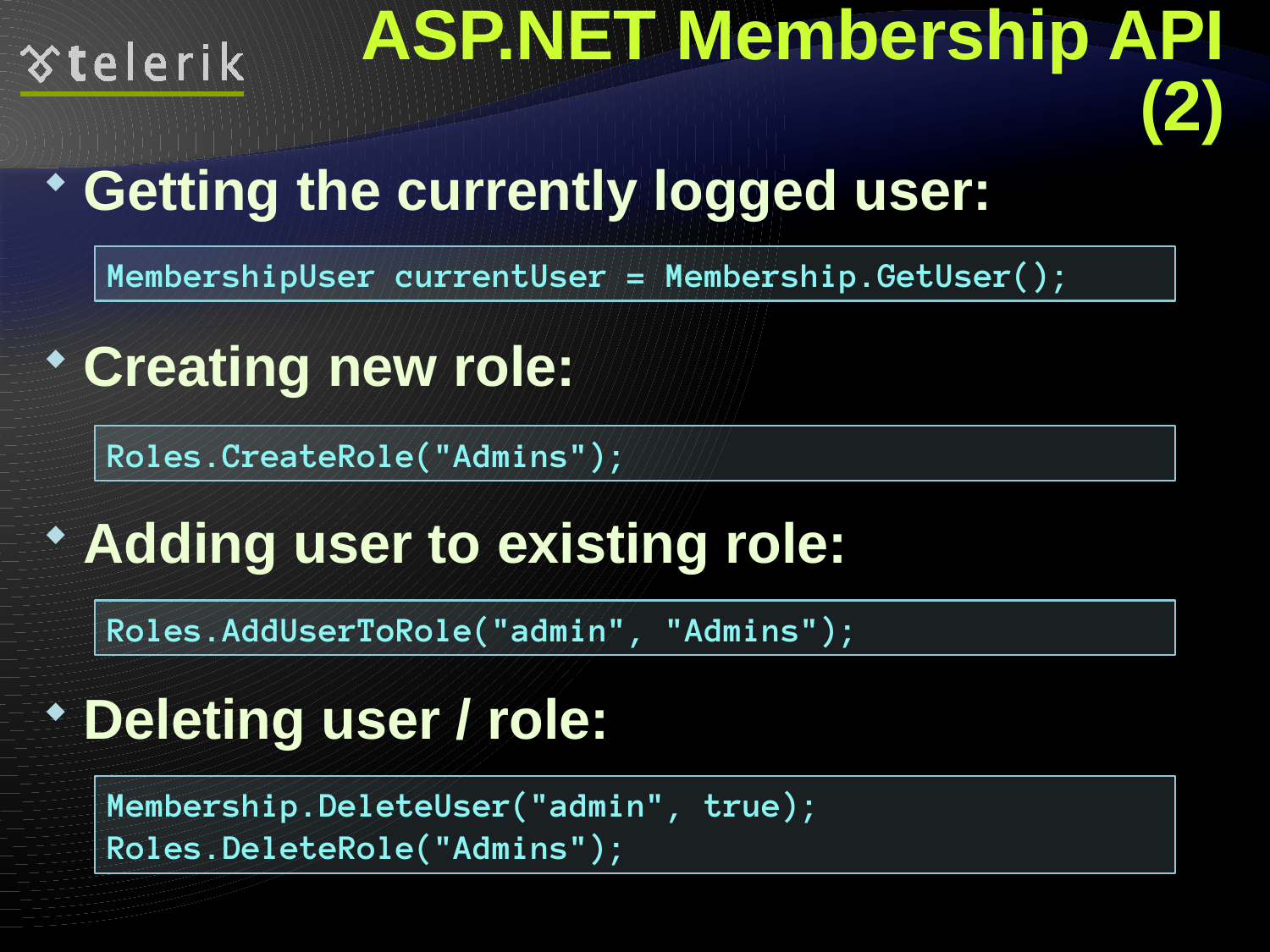

# ASP.NET Membership API (2)
Getting the currently logged user:

Creating new role:

Adding user to existing role:

Deleting user / role:

MembershipUser currentUser = Membership.GetUser();
Roles.CreateRole("Admins");
Roles.AddUserToRole("admin", "Admins");
Membership.DeleteUser("admin", true);
Roles.DeleteRole("Admins");